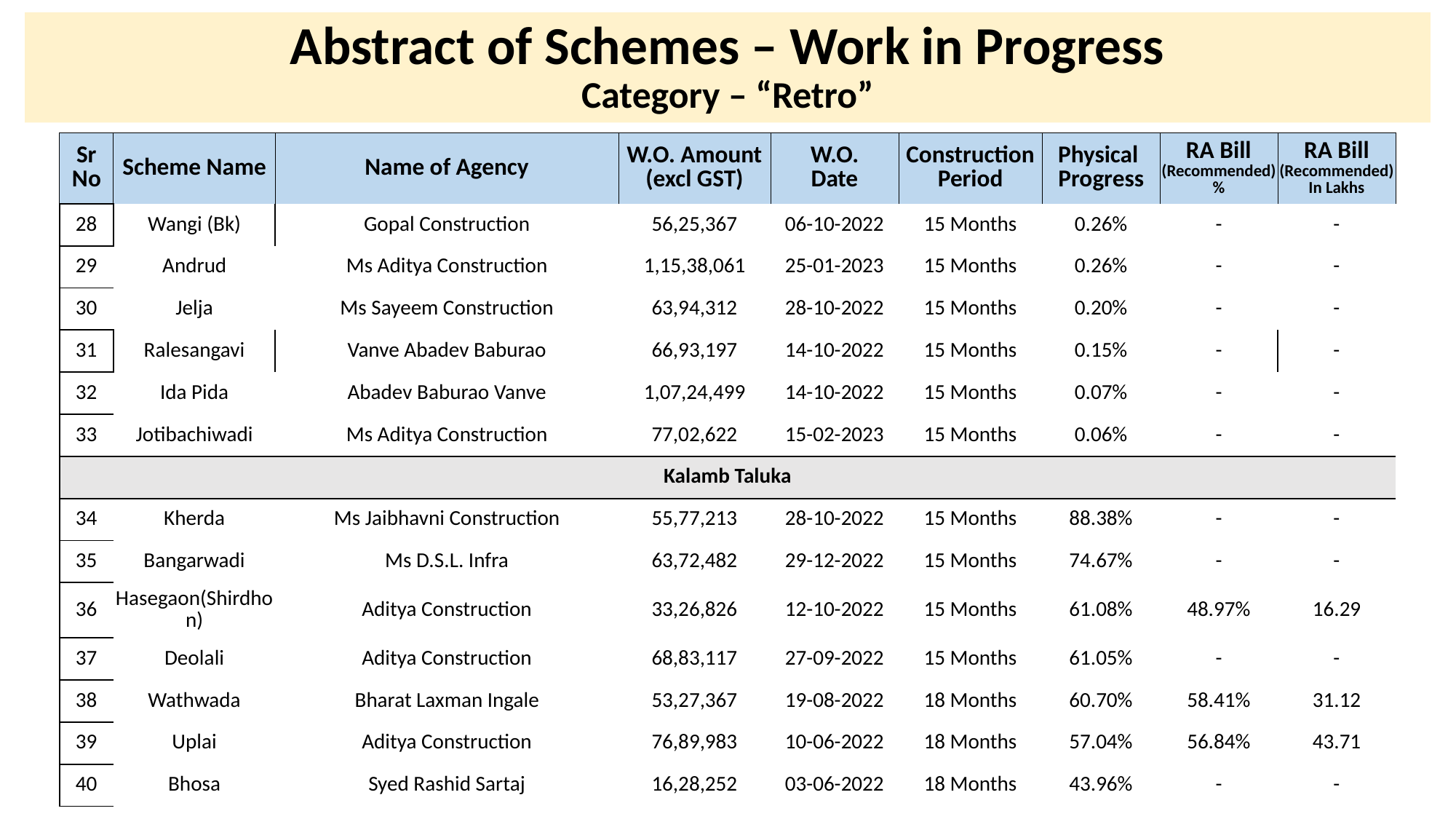

# Abstract of Schemes – Work in Progress Category – “Retro”
| Sr No | Scheme Name | Name of Agency | W.O. Amount (excl GST) | W.O. Date | Construction Period | Physical Progress | RA Bill (Recommended) % | RA Bill (Recommended) In Lakhs |
| --- | --- | --- | --- | --- | --- | --- | --- | --- |
| 28 | Wangi (Bk) | Gopal Construction | 56,25,367 | 06-10-2022 | 15 Months | 0.26% | - | - |
| --- | --- | --- | --- | --- | --- | --- | --- | --- |
| 29 | Andrud | Ms Aditya Construction | 1,15,38,061 | 25-01-2023 | 15 Months | 0.26% | - | - |
| 30 | Jelja | Ms Sayeem Construction | 63,94,312 | 28-10-2022 | 15 Months | 0.20% | - | - |
| 31 | Ralesangavi | Vanve Abadev Baburao | 66,93,197 | 14-10-2022 | 15 Months | 0.15% | - | - |
| 32 | Ida Pida | Abadev Baburao Vanve | 1,07,24,499 | 14-10-2022 | 15 Months | 0.07% | - | - |
| 33 | Jotibachiwadi | Ms Aditya Construction | 77,02,622 | 15-02-2023 | 15 Months | 0.06% | - | - |
| Kalamb Taluka | Kalamb Taluka |  |  |  |  |  |  |  |
| 34 | Kherda | Ms Jaibhavni Construction | 55,77,213 | 28-10-2022 | 15 Months | 88.38% | - | - |
| 35 | Bangarwadi | Ms D.S.L. Infra | 63,72,482 | 29-12-2022 | 15 Months | 74.67% | - | - |
| 36 | Hasegaon(Shirdhon) | Aditya Construction | 33,26,826 | 12-10-2022 | 15 Months | 61.08% | 48.97% | 16.29 |
| 37 | Deolali | Aditya Construction | 68,83,117 | 27-09-2022 | 15 Months | 61.05% | - | - |
| 38 | Wathwada | Bharat Laxman Ingale | 53,27,367 | 19-08-2022 | 18 Months | 60.70% | 58.41% | 31.12 |
| 39 | Uplai | Aditya Construction | 76,89,983 | 10-06-2022 | 18 Months | 57.04% | 56.84% | 43.71 |
| 40 | Bhosa | Syed Rashid Sartaj | 16,28,252 | 03-06-2022 | 18 Months | 43.96% | - | - |